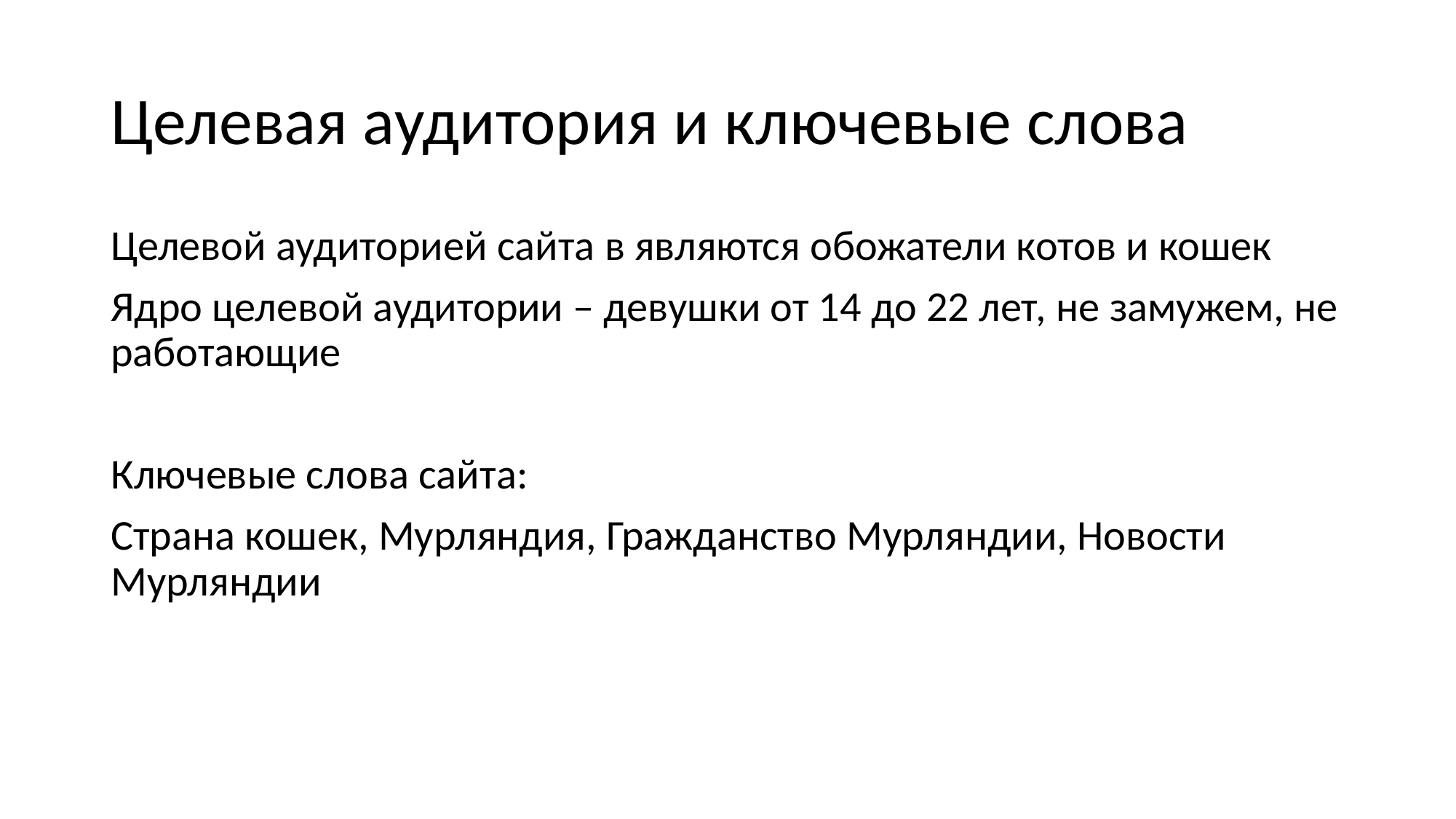

# Целевая аудитория и ключевые слова
Целевой аудиторией сайта в являются обожатели котов и кошек
Ядро целевой аудитории – девушки от 14 до 22 лет, не замужем, не работающие

Ключевые слова сайта:
Страна кошек, Мурляндия, Гражданство Мурляндии, Новости Мурляндии